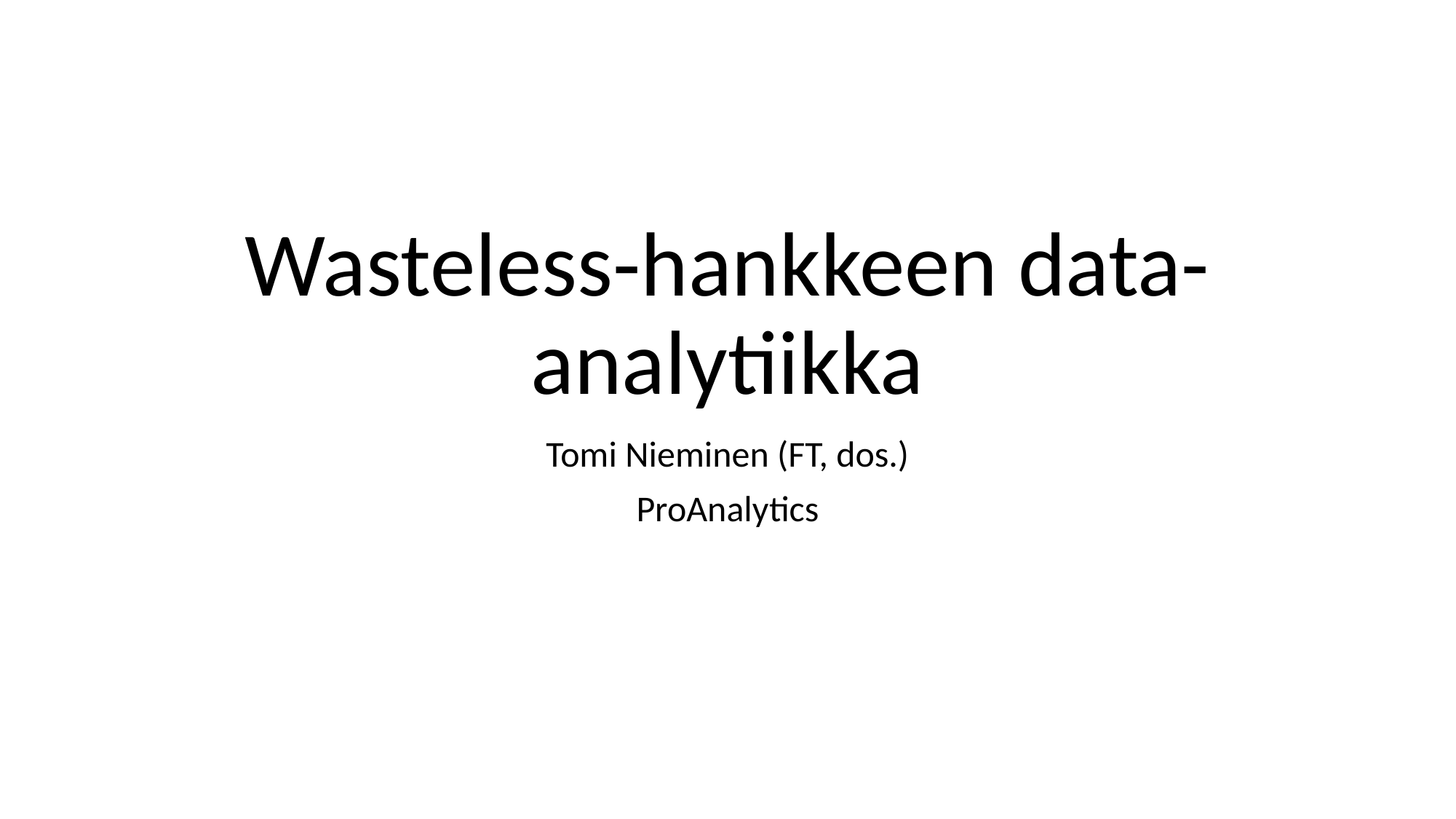

# Wasteless-hankkeen data-analytiikka
Tomi Nieminen (FT, dos.)
ProAnalytics